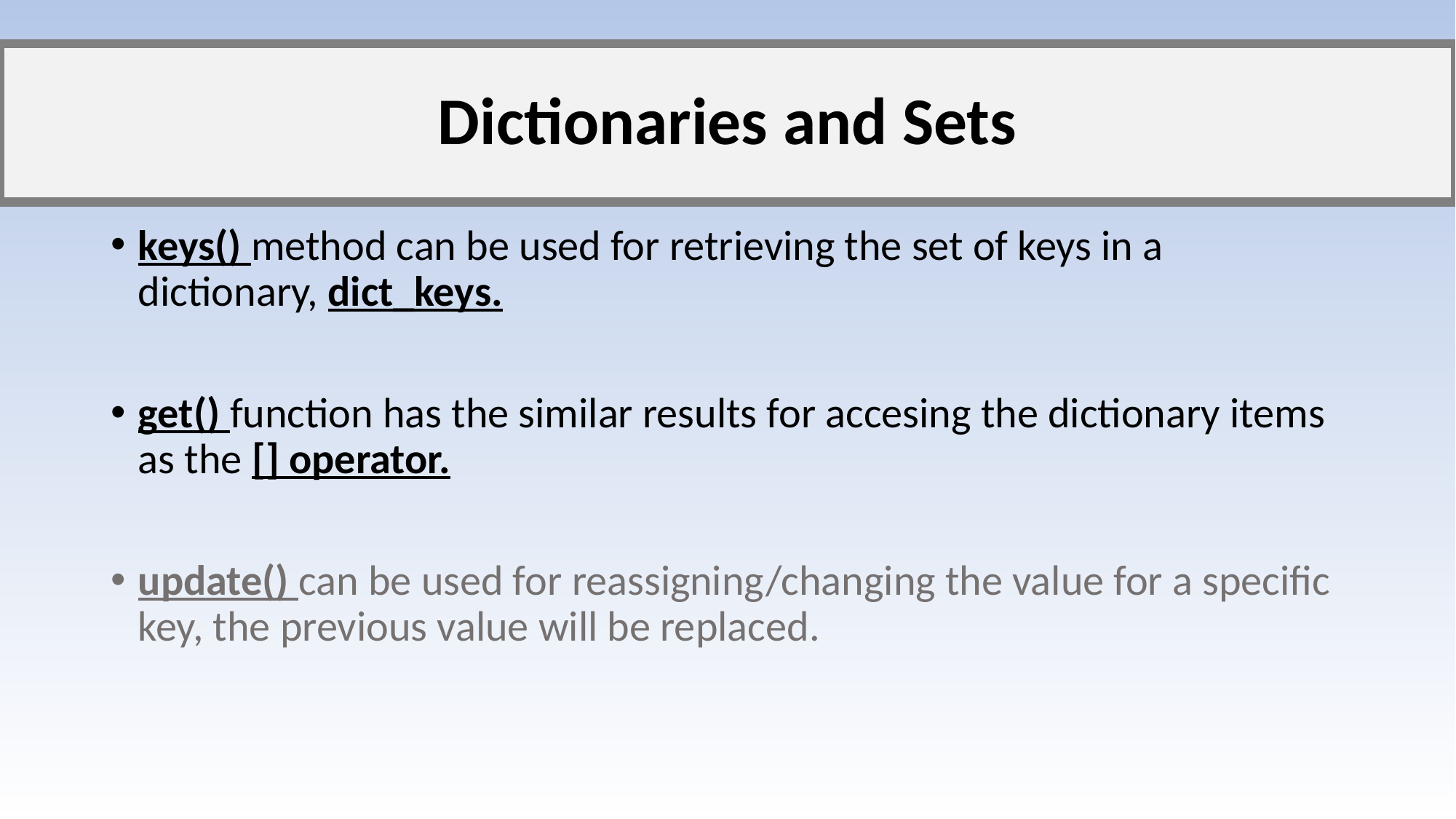

# Dictionaries and Sets
keys() method can be used for retrieving the set of keys in a dictionary, dict_keys.

get() function has the similar results for accesing the dictionary items as the [] operator.

update() can be used for reassigning/changing the value for a specific key, the previous value will be replaced.